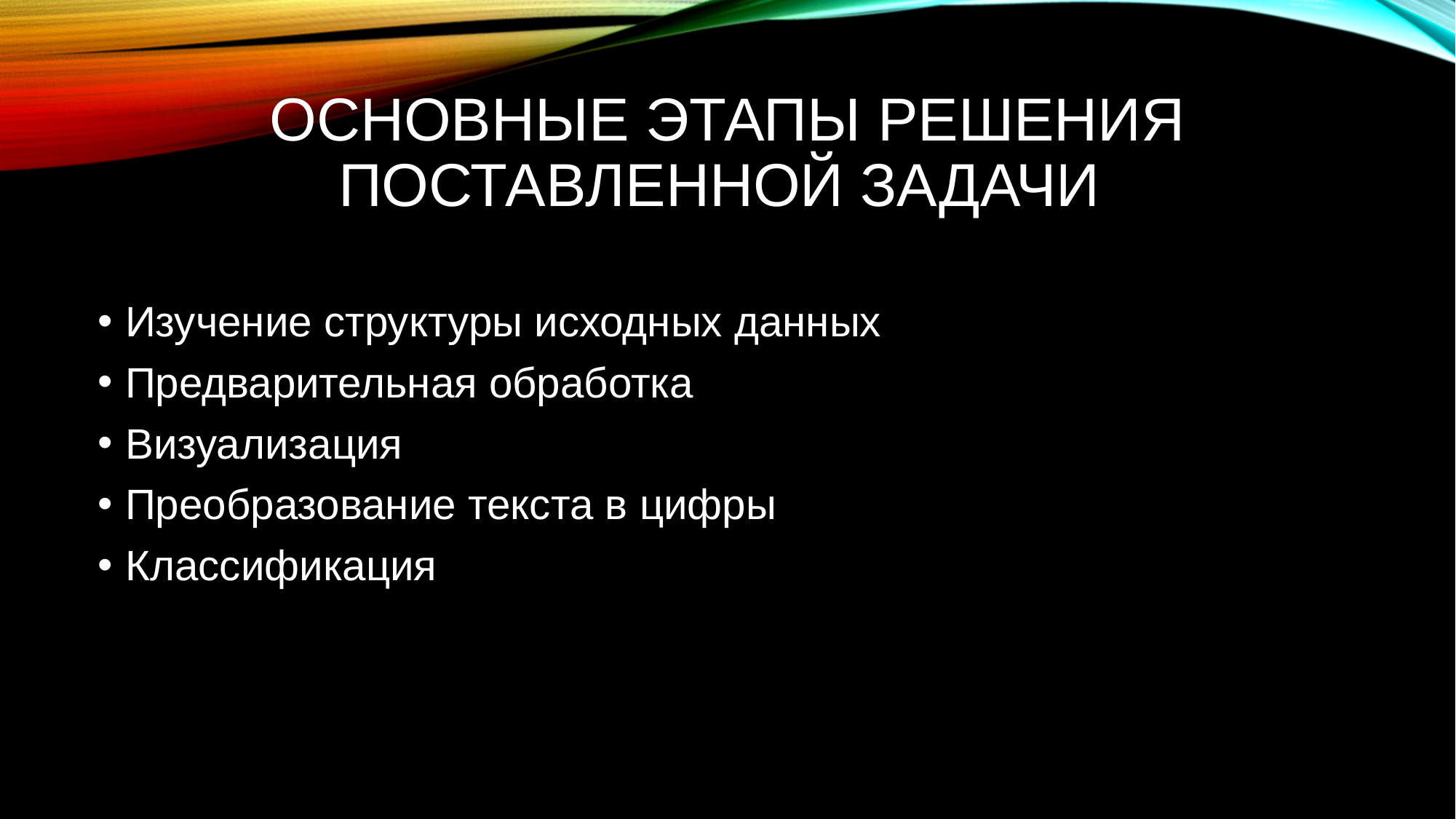

# Основные этапы решения поставленной задачи
Изучение структуры исходных данных
Предварительная обработка
Визуализация
Преобразование текста в цифры
Классификация